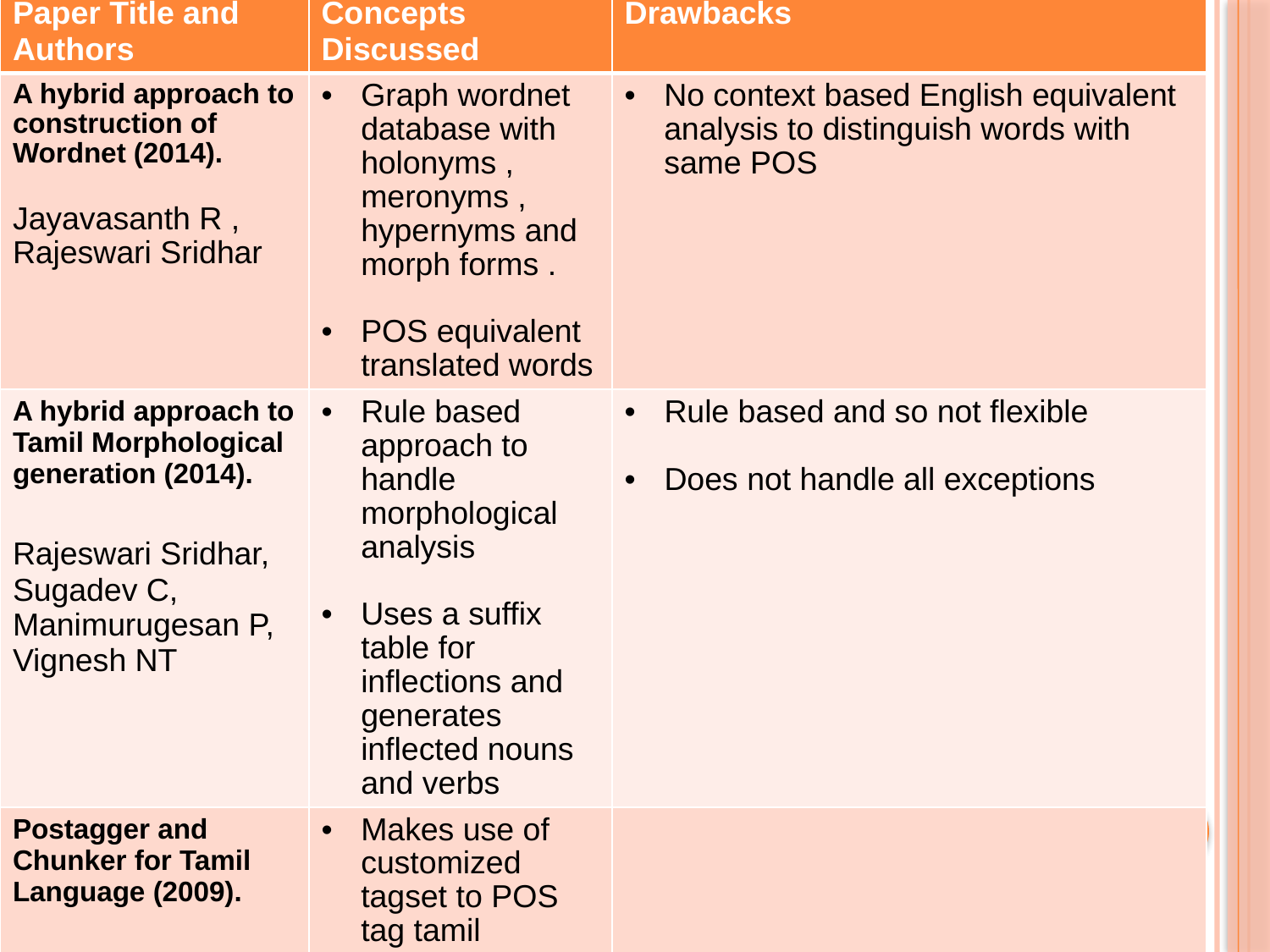

| Paper Title and Authors | Concepts Discussed | Drawbacks |
| --- | --- | --- |
| A hybrid approach to construction of Wordnet (2014). Jayavasanth R , Rajeswari Sridhar | Graph wordnet database with holonyms , meronyms , hypernyms and morph forms . POS equivalent translated words | No context based English equivalent analysis to distinguish words with same POS |
| A hybrid approach to Tamil Morphological generation (2014). Rajeswari Sridhar, Sugadev C, Manimurugesan P, Vignesh NT | Rule based approach to handle morphological analysis Uses a suffix table for inflections and generates inflected nouns and verbs | Rule based and so not flexible Does not handle all exceptions |
| Postagger and Chunker for Tamil Language (2009). Dhanalakshmi V., Anand kumar M., Soman K. P., Rajendran S. | Makes use of customized tagset to POS tag tamil sentences. Customised tagset reduces time and complexity increasing tagging accuracy |  |